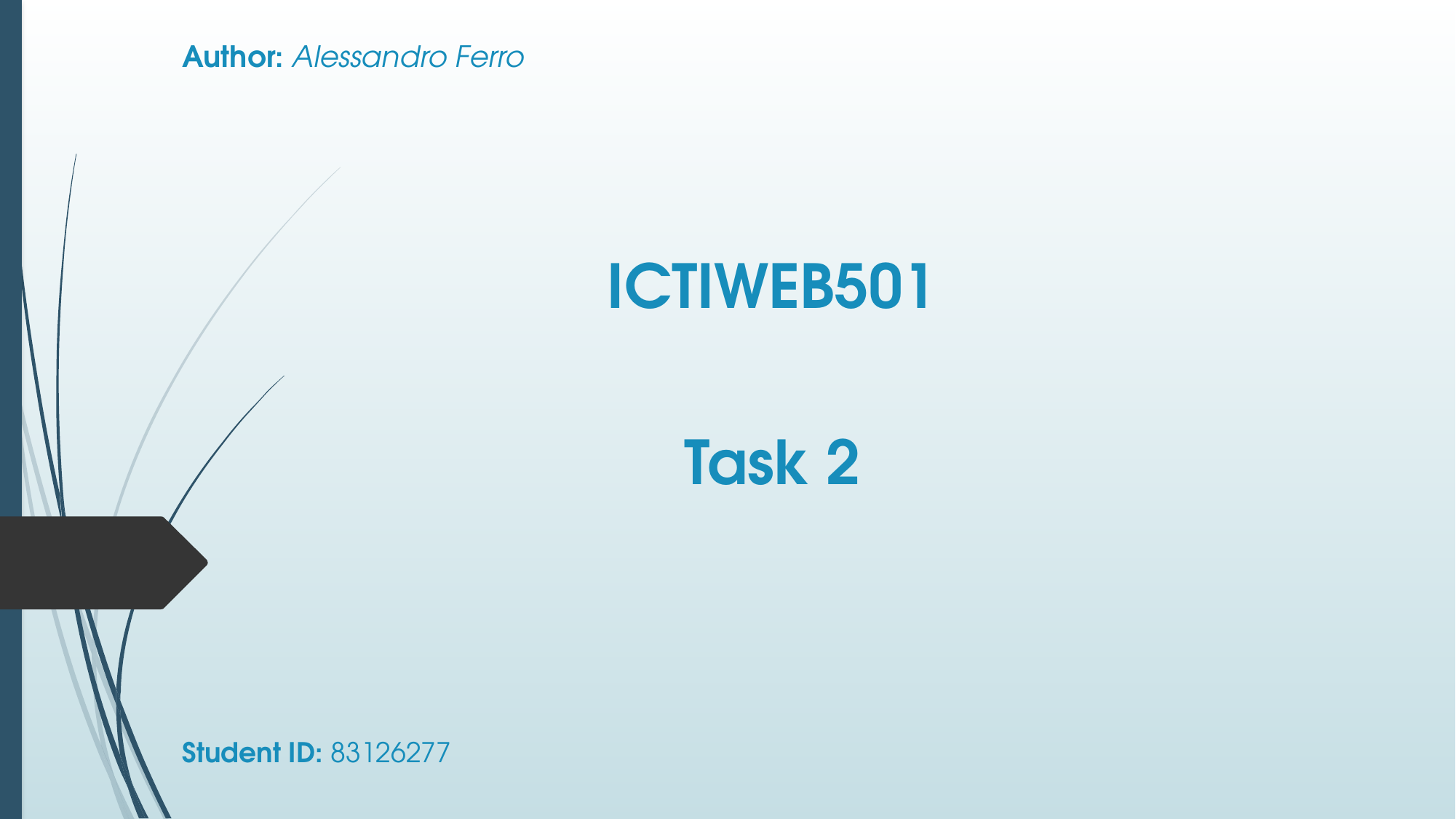

# Author: Alessandro Ferro
ICTIWEB501

Task 2

Student ID: 83126277